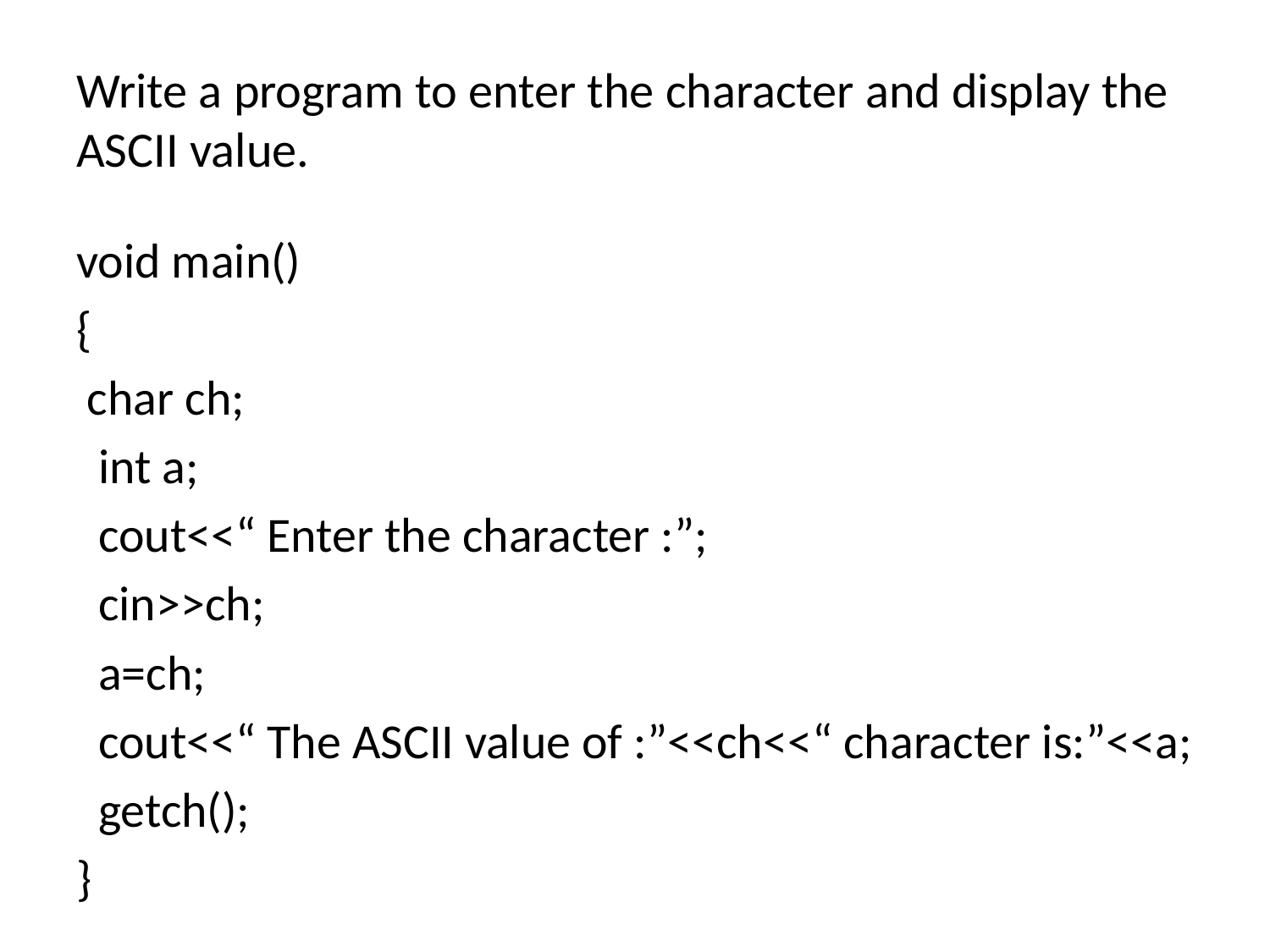

# Write a program to enter the character and display the ASCII value.
void main()
{
 char ch;
  int a;
  cout<<“ Enter the character :”;
  cin>>ch;
  a=ch;
  cout<<“ The ASCII value of :”<<ch<<“ character is:”<<a;
  getch();
}